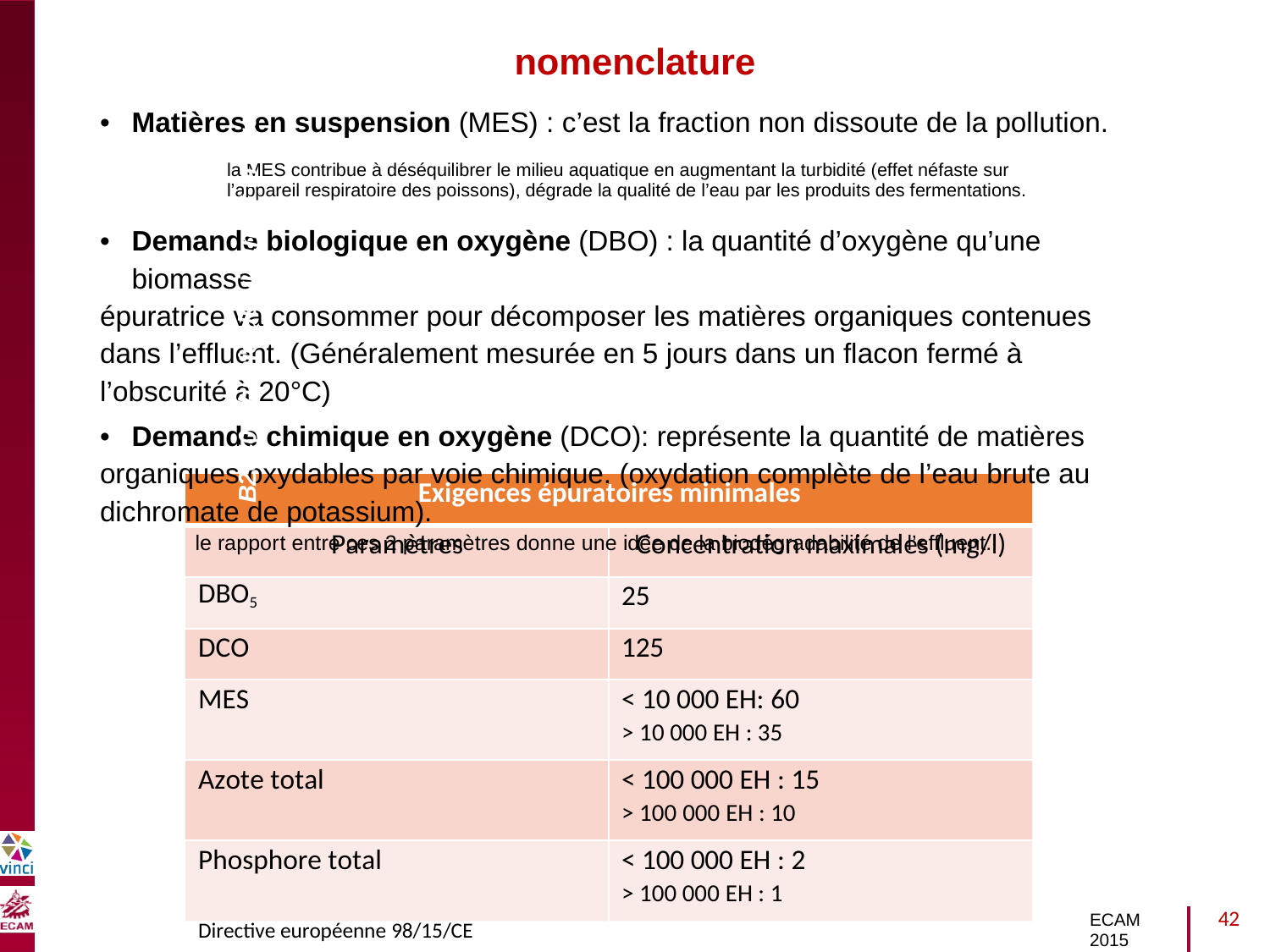

nomenclature
•  Matières en suspension (MES) : c’est la fraction non dissoute de la pollution.
la MES contribue à déséquilibrer le milieu aquatique en augmentant la turbidité (effet néfaste sur
l’appareil respiratoire des poissons), dégrade la qualité de l’eau par les produits des fermentations.
•	Demande biologique en oxygène (DBO) : la quantité d’oxygène qu’une biomasse
épuratrice va consommer pour décomposer les matières organiques contenues
dans l’effluent. (Généralement mesurée en 5 jours dans un flacon fermé à
l’obscurité à 20°C)
•	Demande chimique en oxygène (DCO): représente la quantité de matières
organiques oxydables par voie chimique. (oxydation complète de l’eau brute au
dichromate de potassium).
le rapport entre ces 2 paramètres donne une idée de la biodégradabilité de l’effluent.
B2040-Chimie du vivant et environnement

Exigences épuratoires minimales

Paramètres

Concentration maximales (mg/l)

DBO5

25

DCO

125

MES

< 10 000 EH: 60
> 10 000 EH : 35

Azote total
< 100 000 EH : 15
> 100 000 EH : 10

Phosphore total

< 100 000 EH : 2
> 100 000 EH : 1

42
ECAM 2015
Directive européenne 98/15/CE